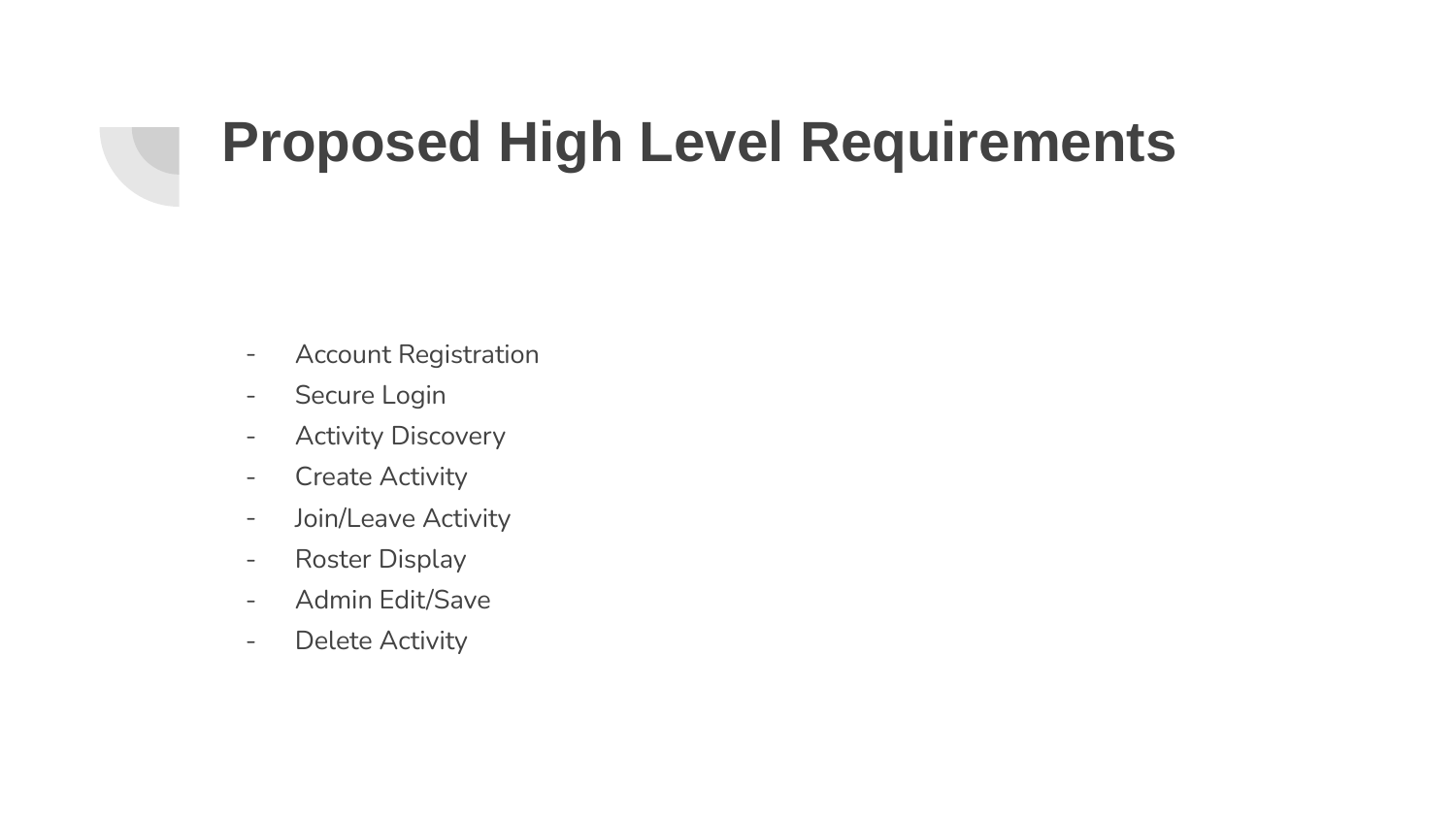

# Proposed High Level Requirements
Account Registration
Secure Login
Activity Discovery
Create Activity
Join/Leave Activity
Roster Display
Admin Edit/Save
Delete Activity